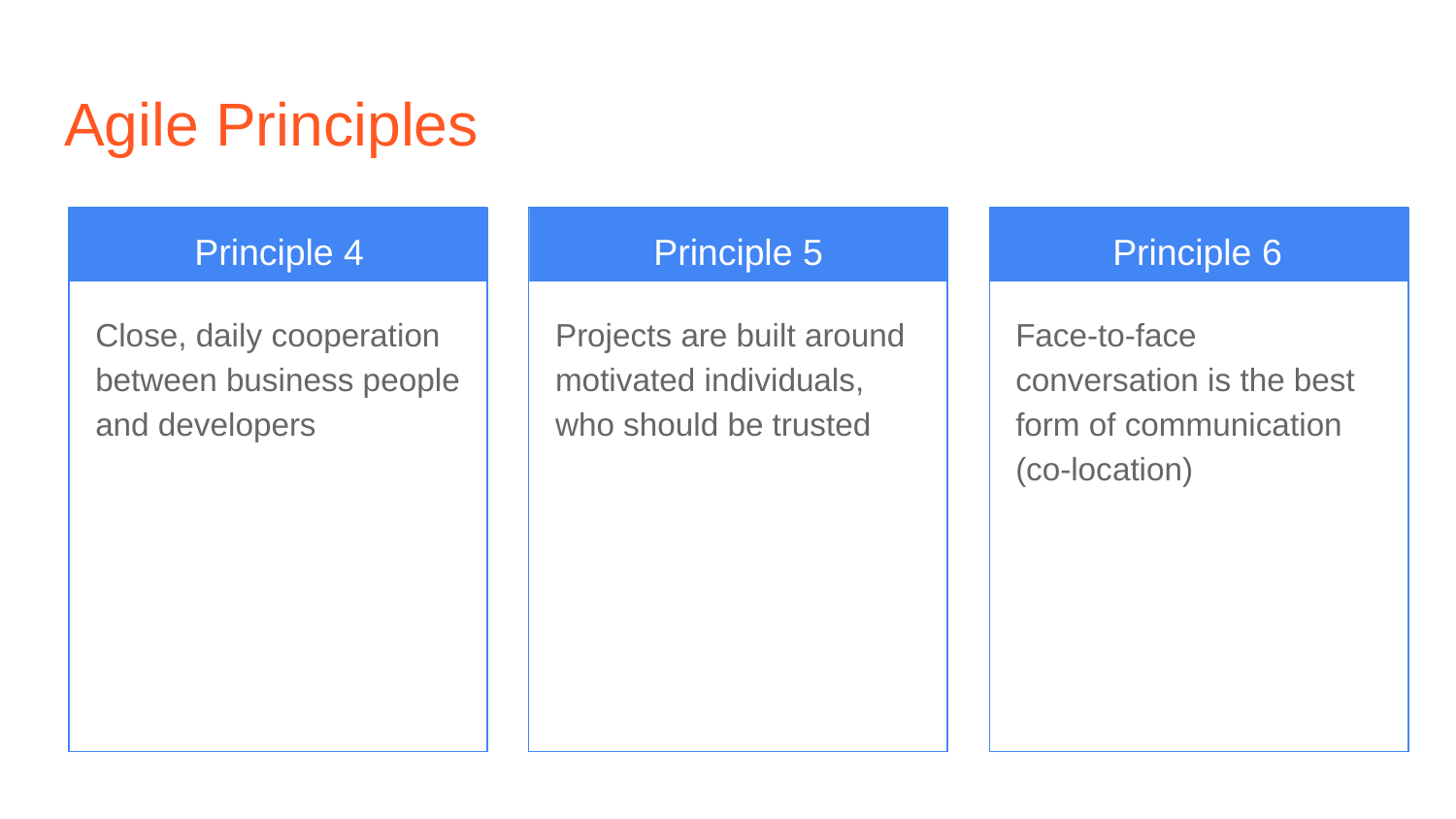

# Agile Principles

Principle 4

Principle 5

Principle 6
Close, daily cooperation between business people and developers
Projects are built around motivated individuals, who should be trusted
Face-to-face conversation is the best form of communication (co-location)